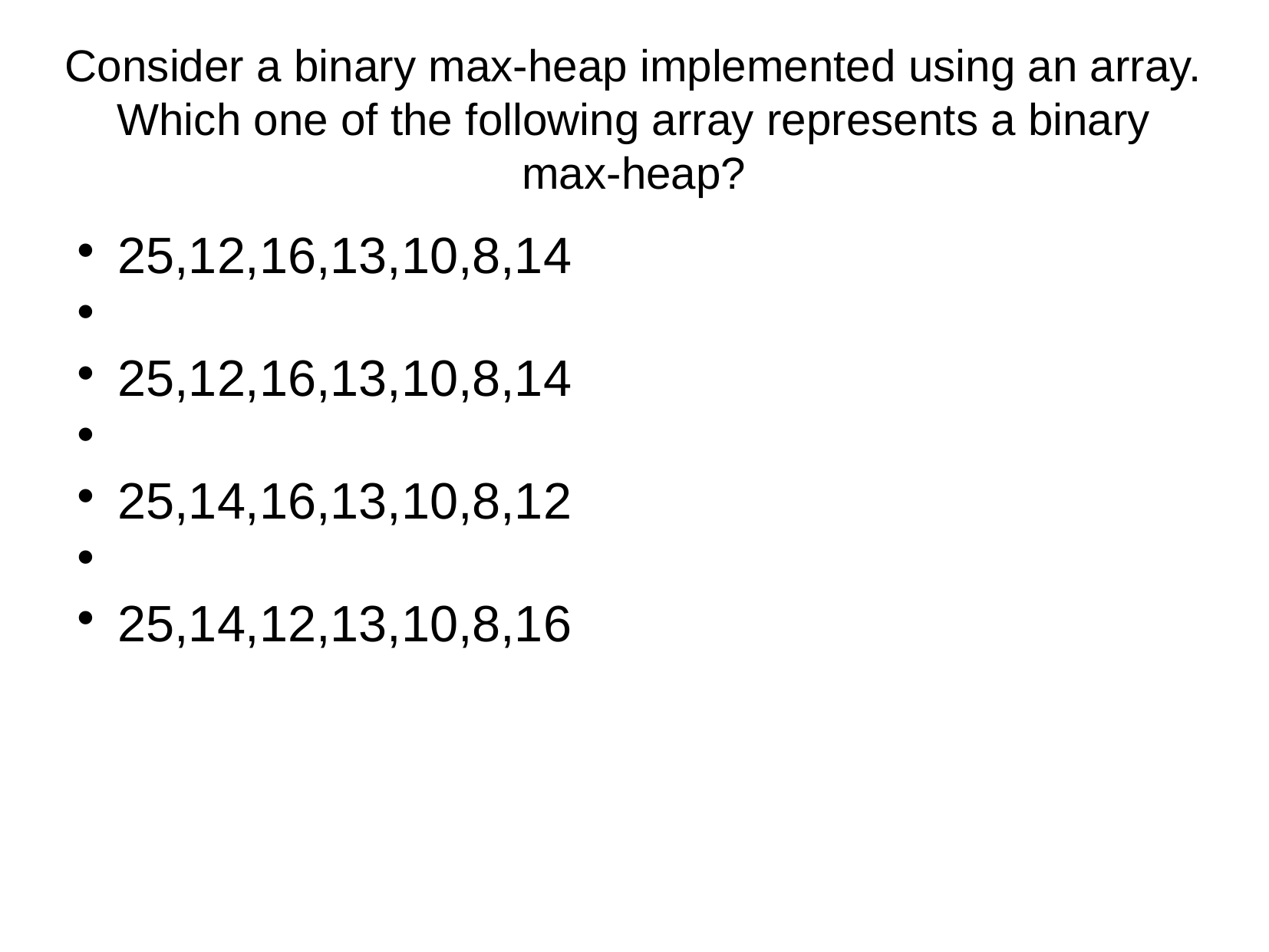

Consider a binary max-heap implemented using an array. Which one of the following array represents a binary max-heap?
25,12,16,13,10,8,14

25,12,16,13,10,8,14

25,14,16,13,10,8,12

25,14,12,13,10,8,16